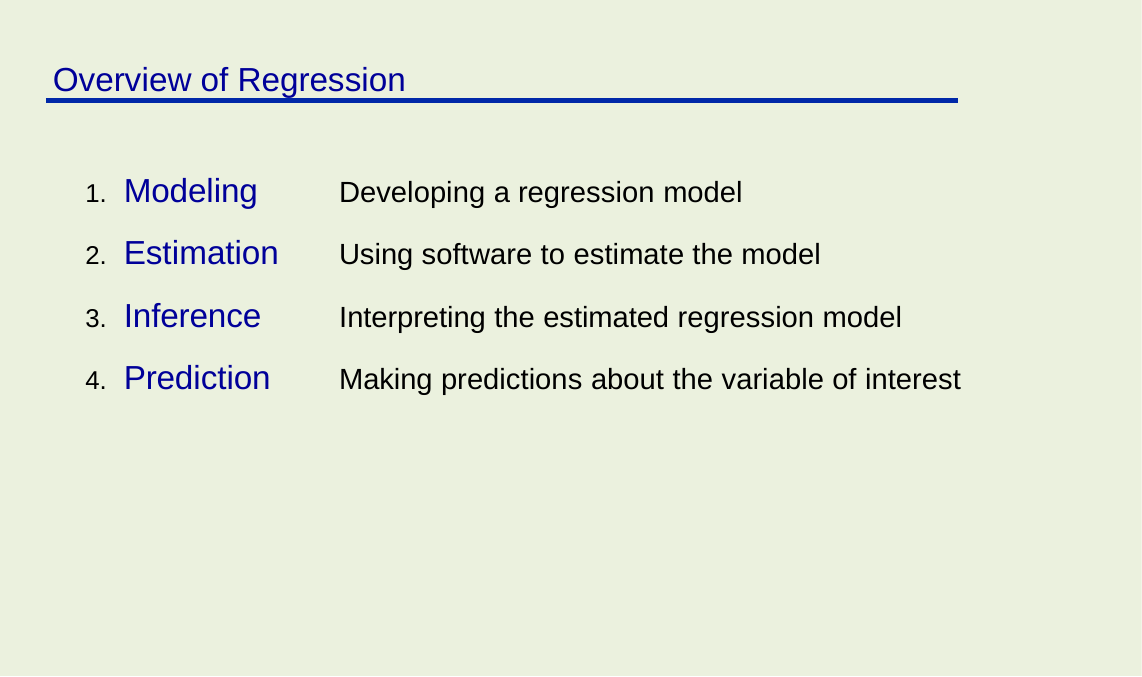

Overview of Regression
Modeling
Estimation
Inference
Prediction
Developing a regression model
Using software to estimate the model
Interpreting the estimated regression model
Making predictions about the variable of interest